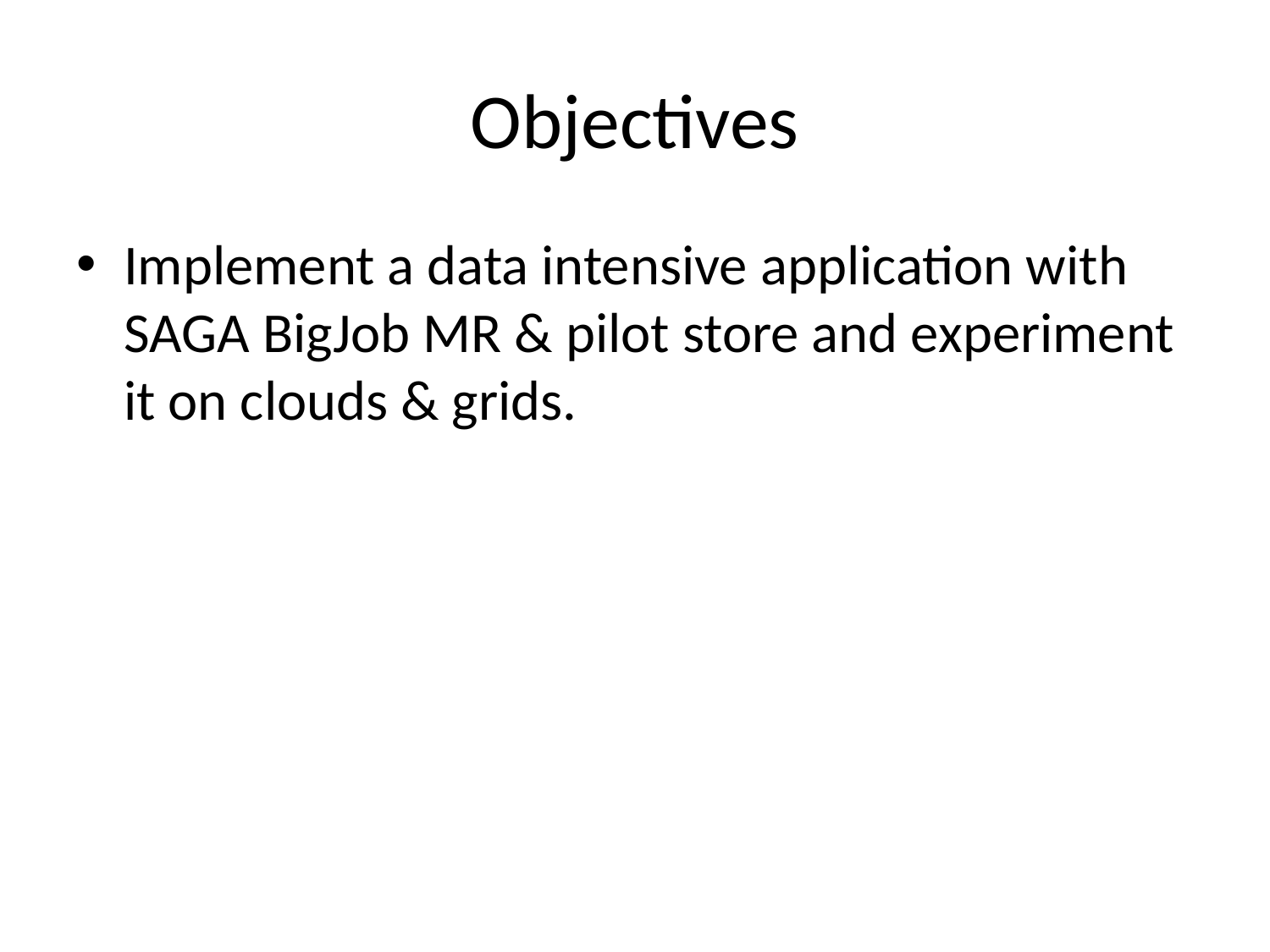

# Objectives
Implement a data intensive application with SAGA BigJob MR & pilot store and experiment it on clouds & grids.